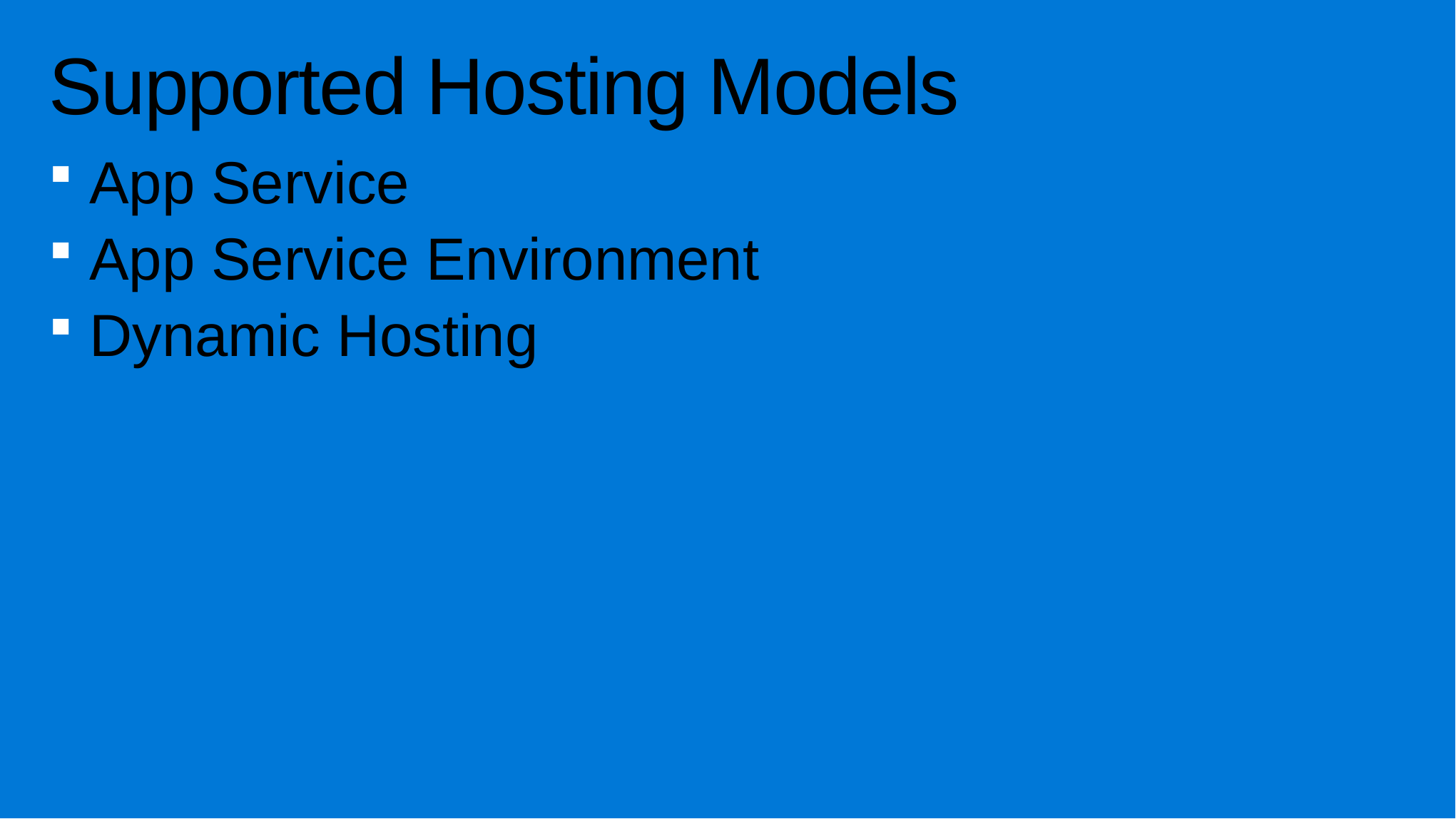

# Supported Hosting Models
App Service
App Service Environment
Dynamic Hosting